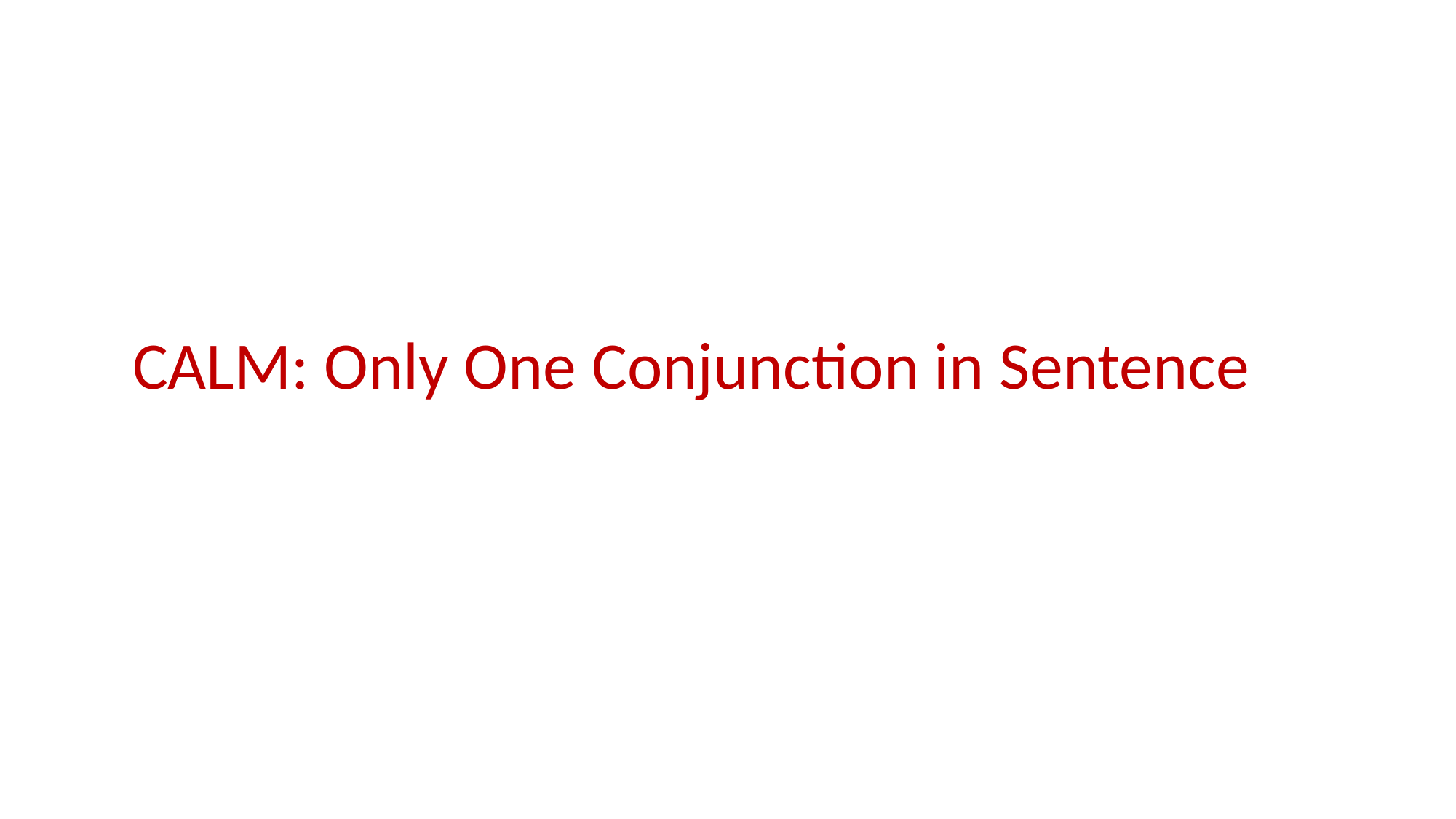

# CALM: Only One Conjunction in Sentence